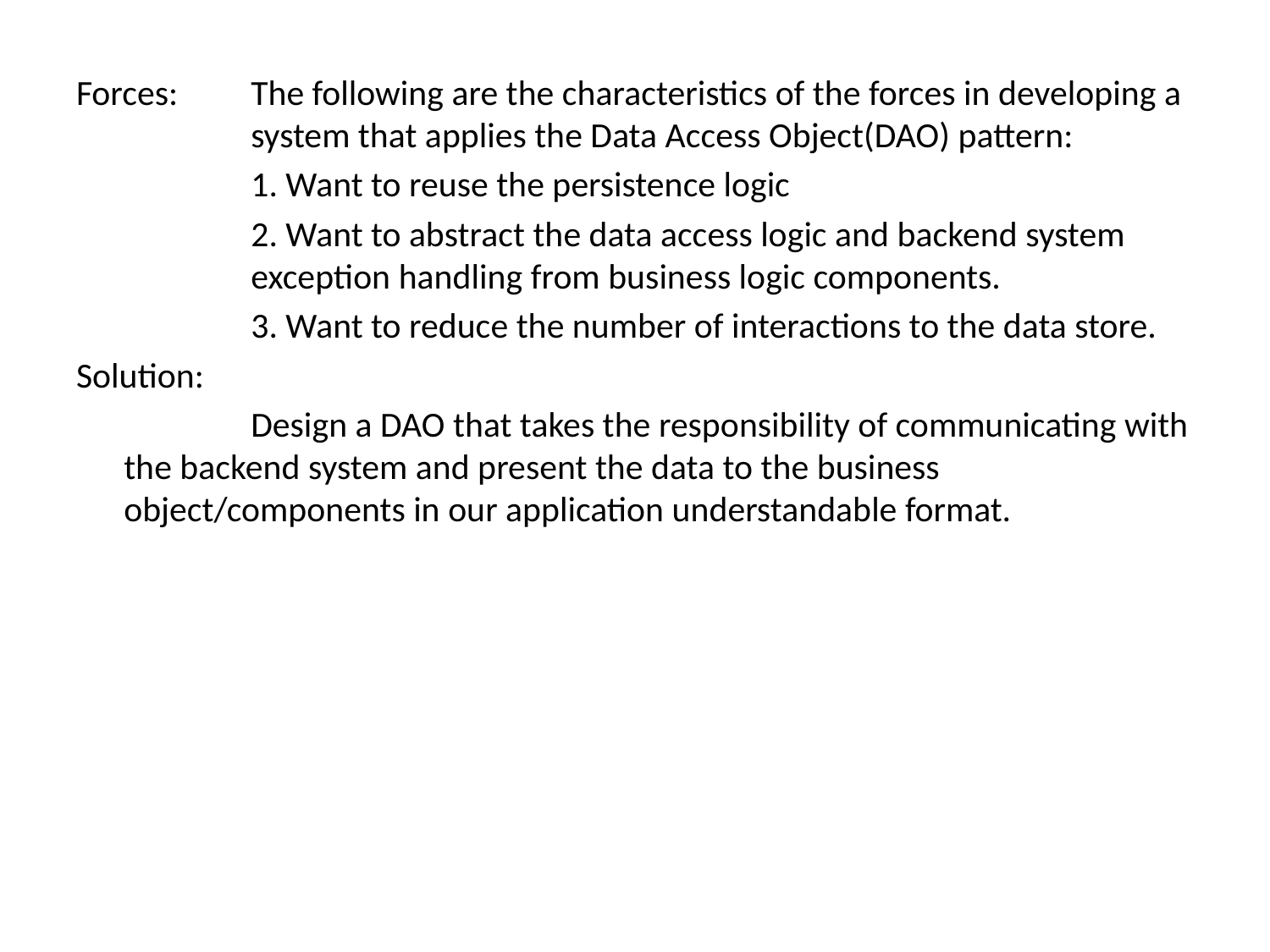

Forces: 	The following are the characteristics of the forces in developing a          	system that applies the Data Access Object(DAO) pattern:
		1. Want to reuse the persistence logic
		2. Want to abstract the data access logic and backend system 	  	exception handling from business logic components.
		3. Want to reduce the number of interactions to the data store.
Solution:
		Design a DAO that takes the responsibility of communicating with the backend system and present the data to the business object/components in our application understandable format.